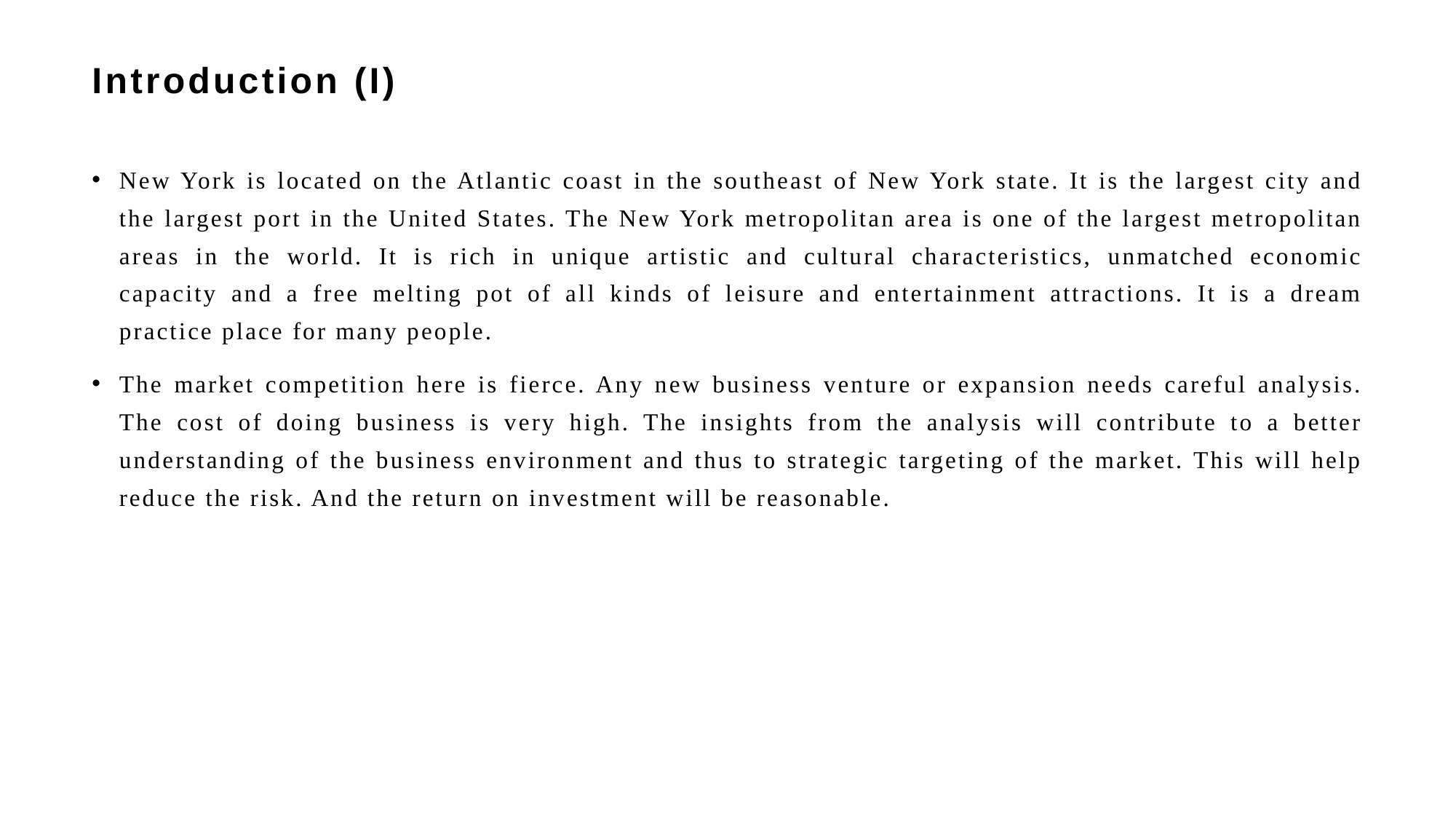

# Introduction (I)
New York is located on the Atlantic coast in the southeast of New York state. It is the largest city and the largest port in the United States. The New York metropolitan area is one of the largest metropolitan areas in the world. It is rich in unique artistic and cultural characteristics, unmatched economic capacity and a free melting pot of all kinds of leisure and entertainment attractions. It is a dream practice place for many people.
The market competition here is fierce. Any new business venture or expansion needs careful analysis. The cost of doing business is very high. The insights from the analysis will contribute to a better understanding of the business environment and thus to strategic targeting of the market. This will help reduce the risk. And the return on investment will be reasonable.